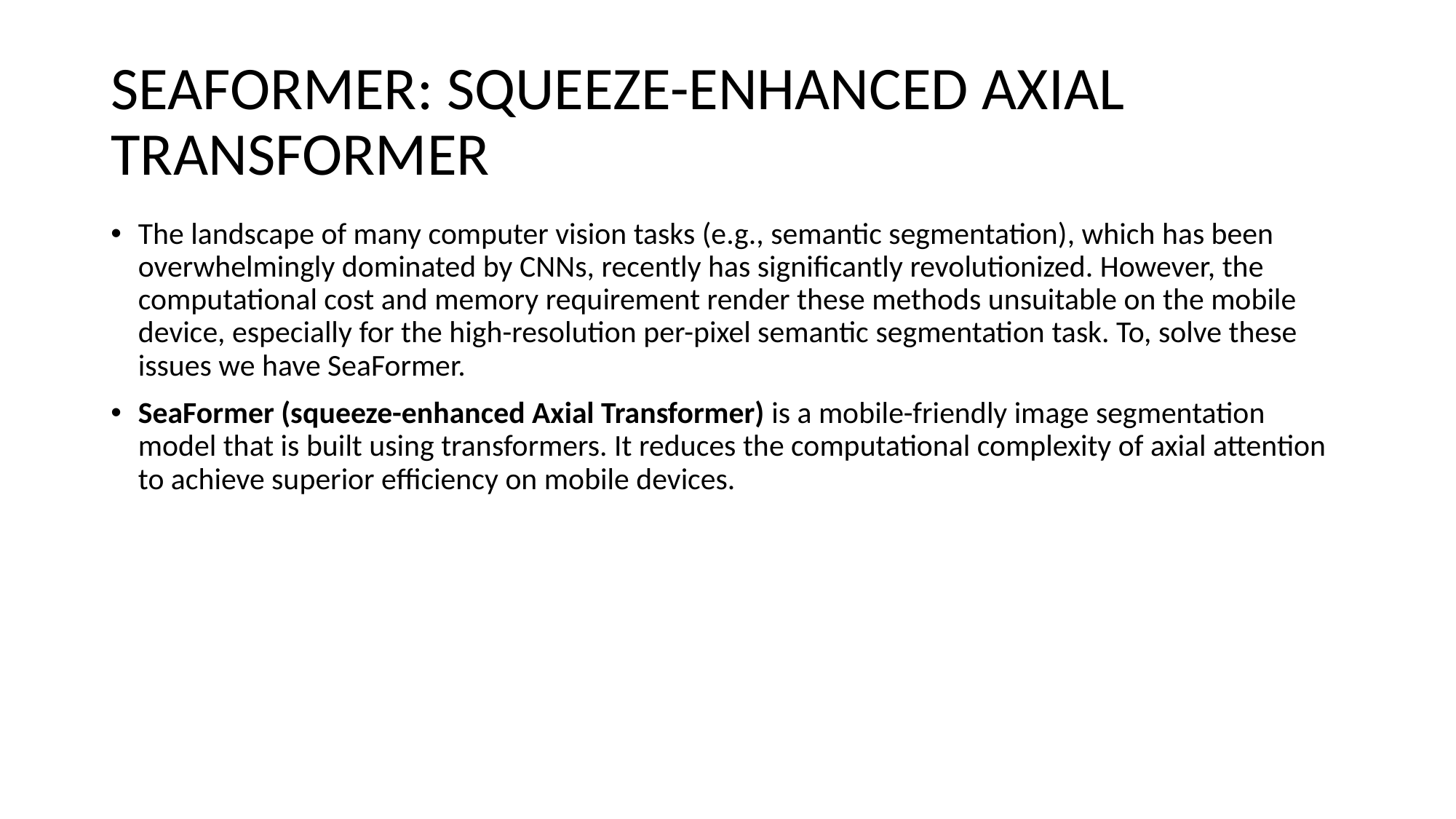

# SEAFORMER: SQUEEZE-ENHANCED AXIAL TRANSFORMER
The landscape of many computer vision tasks (e.g., semantic segmentation), which has been overwhelmingly dominated by CNNs, recently has significantly revolutionized. However, the computational cost and memory requirement render these methods unsuitable on the mobile device, especially for the high-resolution per-pixel semantic segmentation task. To, solve these issues we have SeaFormer.
SeaFormer (squeeze-enhanced Axial Transformer) is a mobile-friendly image segmentation model that is built using transformers. It reduces the computational complexity of axial attention to achieve superior efficiency on mobile devices.